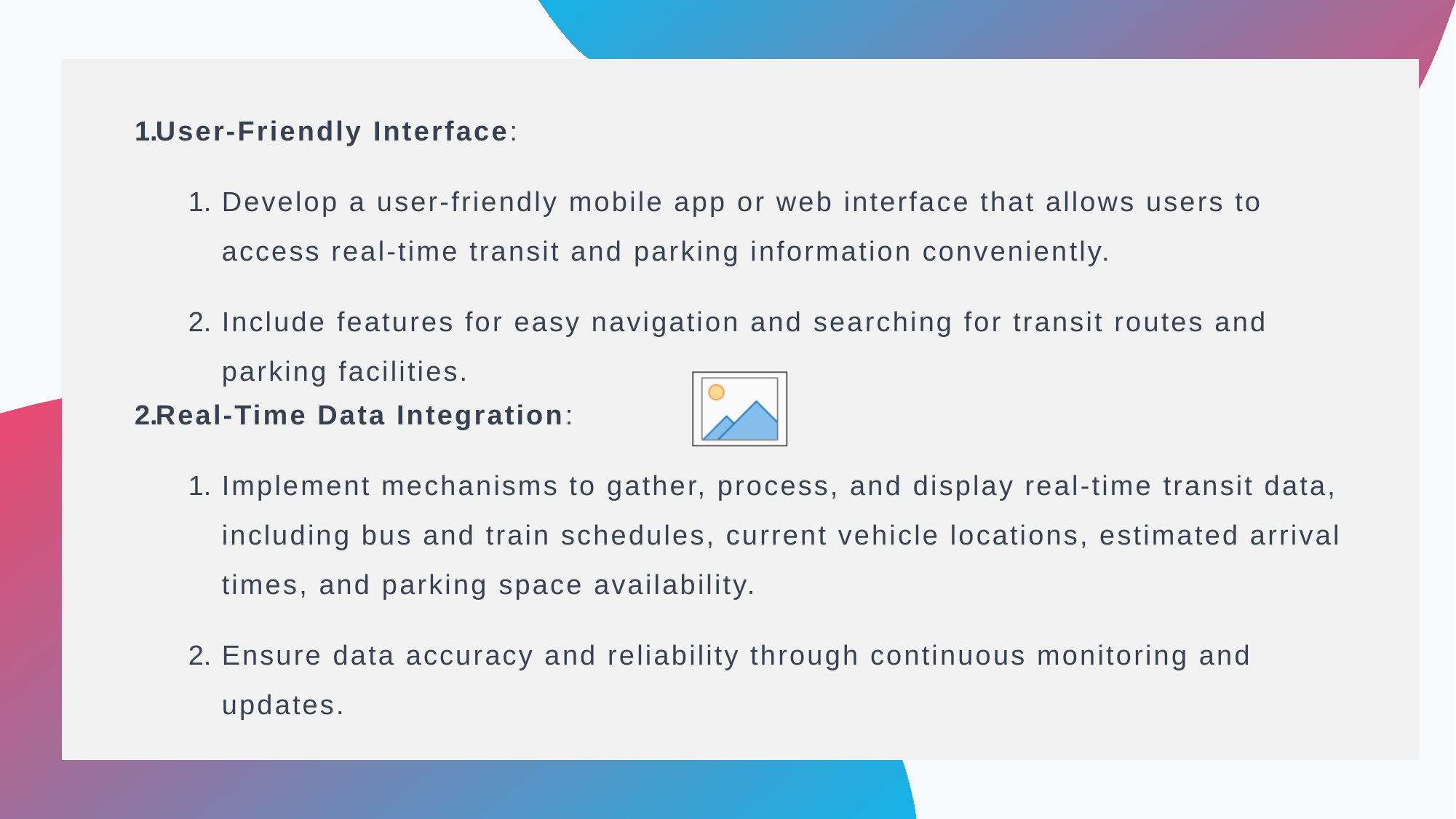

User-Friendly Interface:
Develop a user-friendly mobile app or web interface that allows users to access real-time transit and parking information conveniently.
Include features for easy navigation and searching for transit routes and parking facilities.
Real-Time Data Integration:
Implement mechanisms to gather, process, and display real-time transit data, including bus and train schedules, current vehicle locations, estimated arrival times, and parking space availability.
Ensure data accuracy and reliability through continuous monitoring and updates.